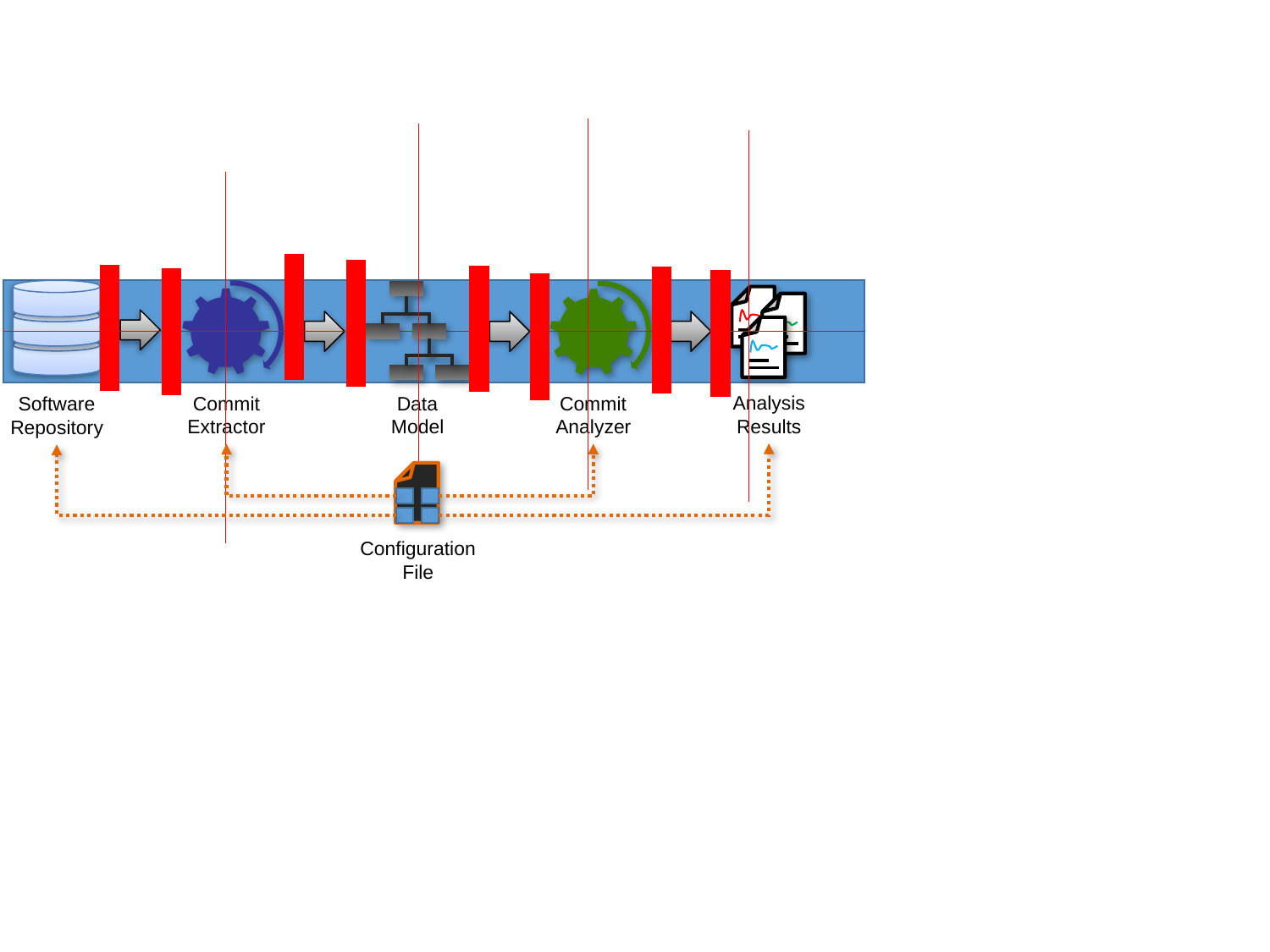

Analysis
Results
Commit
Analyzer
Commit
Extractor
Data
Model
Software
Repository

Configuration
File